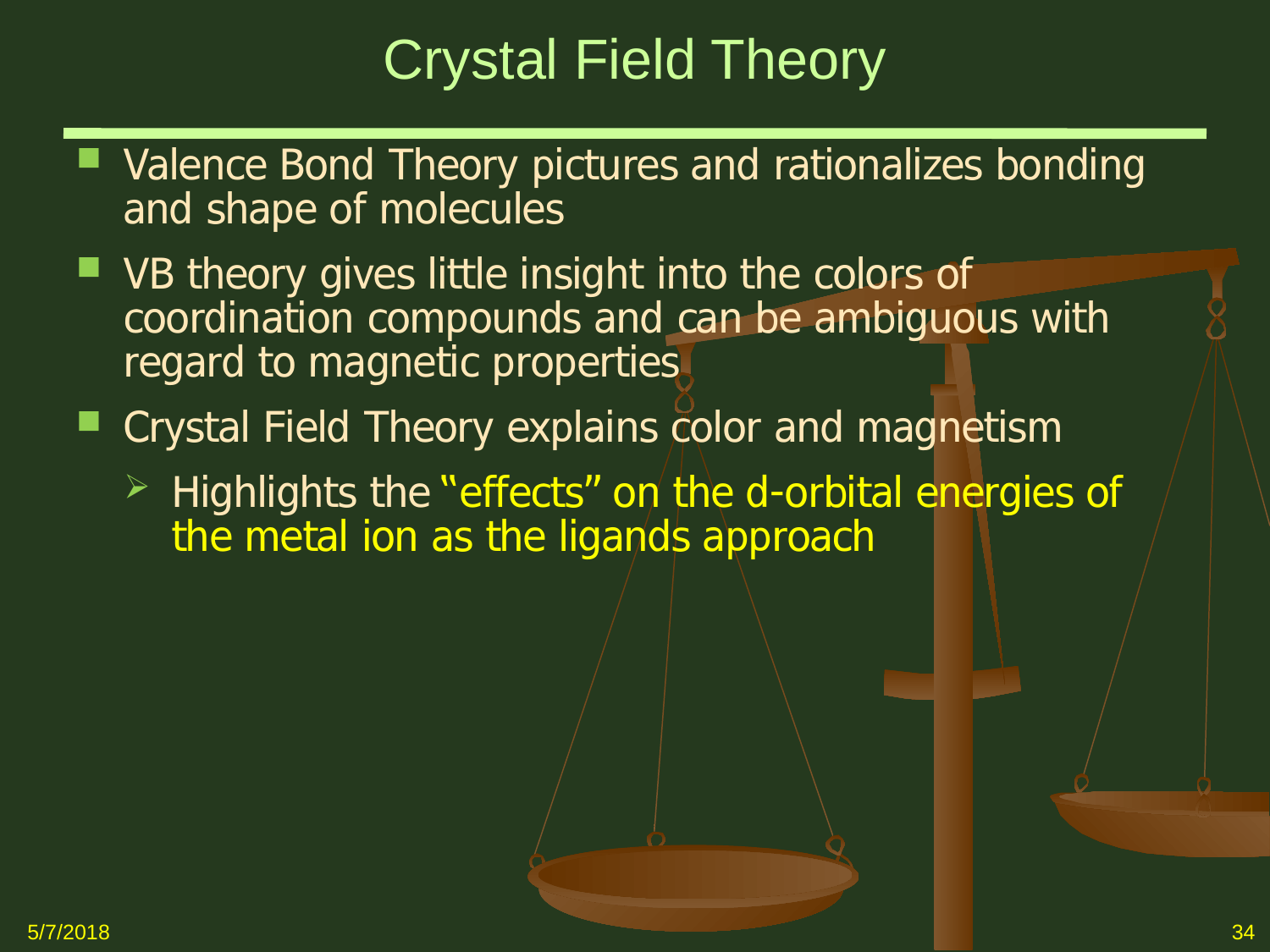

# Crystal Field Theory
Valence Bond Theory pictures and rationalizes bonding and shape of molecules
VB theory gives little insight into the colors of coordination compounds and can be ambiguous with regard to magnetic properties
Crystal Field Theory explains color and magnetism
Highlights the “effects” on the d-orbital energies of the metal ion as the ligands approach
5/7/2018
34